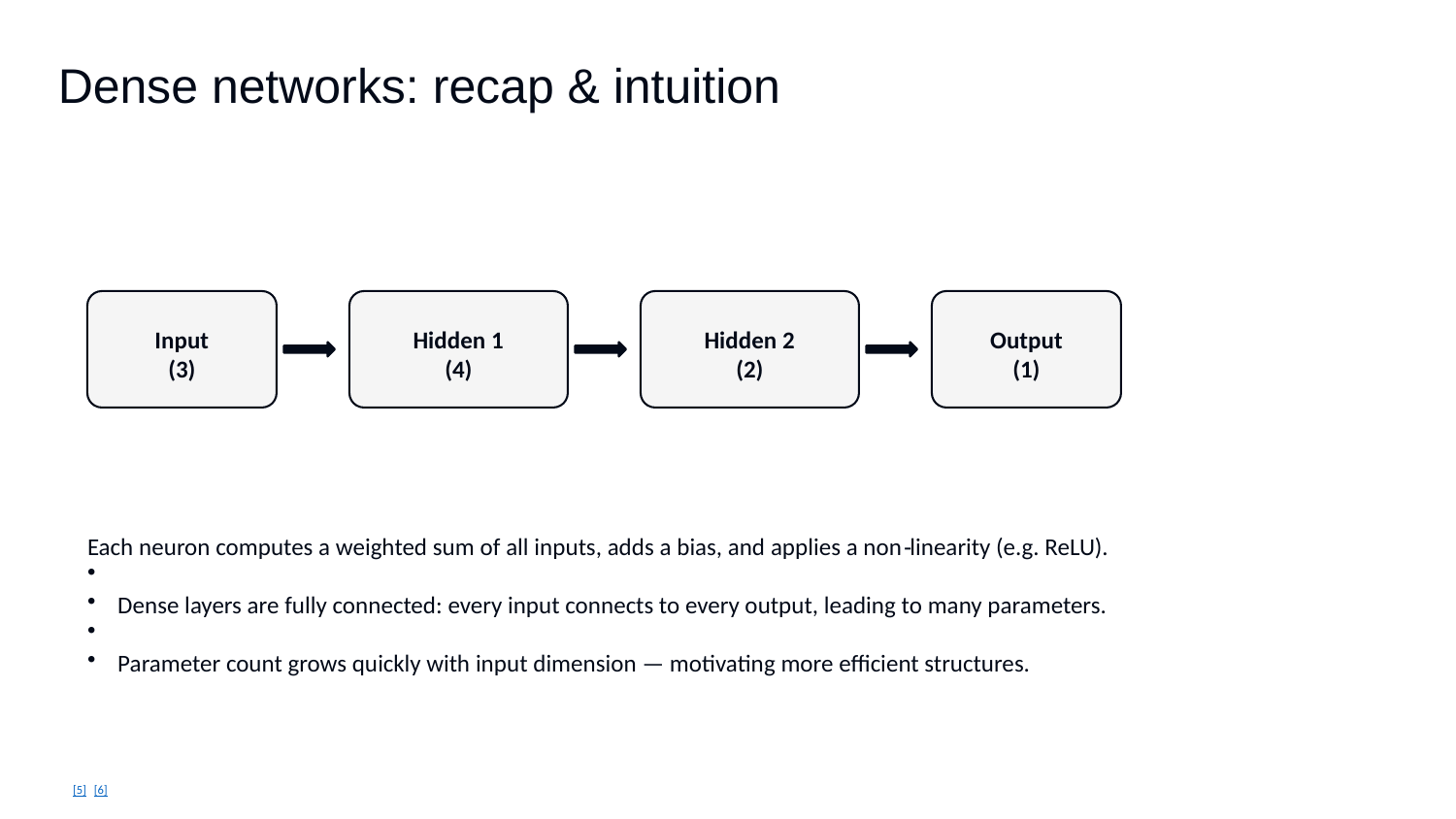

Dense networks: recap & intuition

Input
(3)
Hidden 1
(4)
Hidden 2
(2)
Output
(1)

Each neuron computes a weighted sum of all inputs, adds a bias, and applies a non‑linearity (e.g. ReLU).

Dense layers are fully connected: every input connects to every output, leading to many parameters.

Parameter count grows quickly with input dimension — motivating more efficient structures.
[5]   [6]